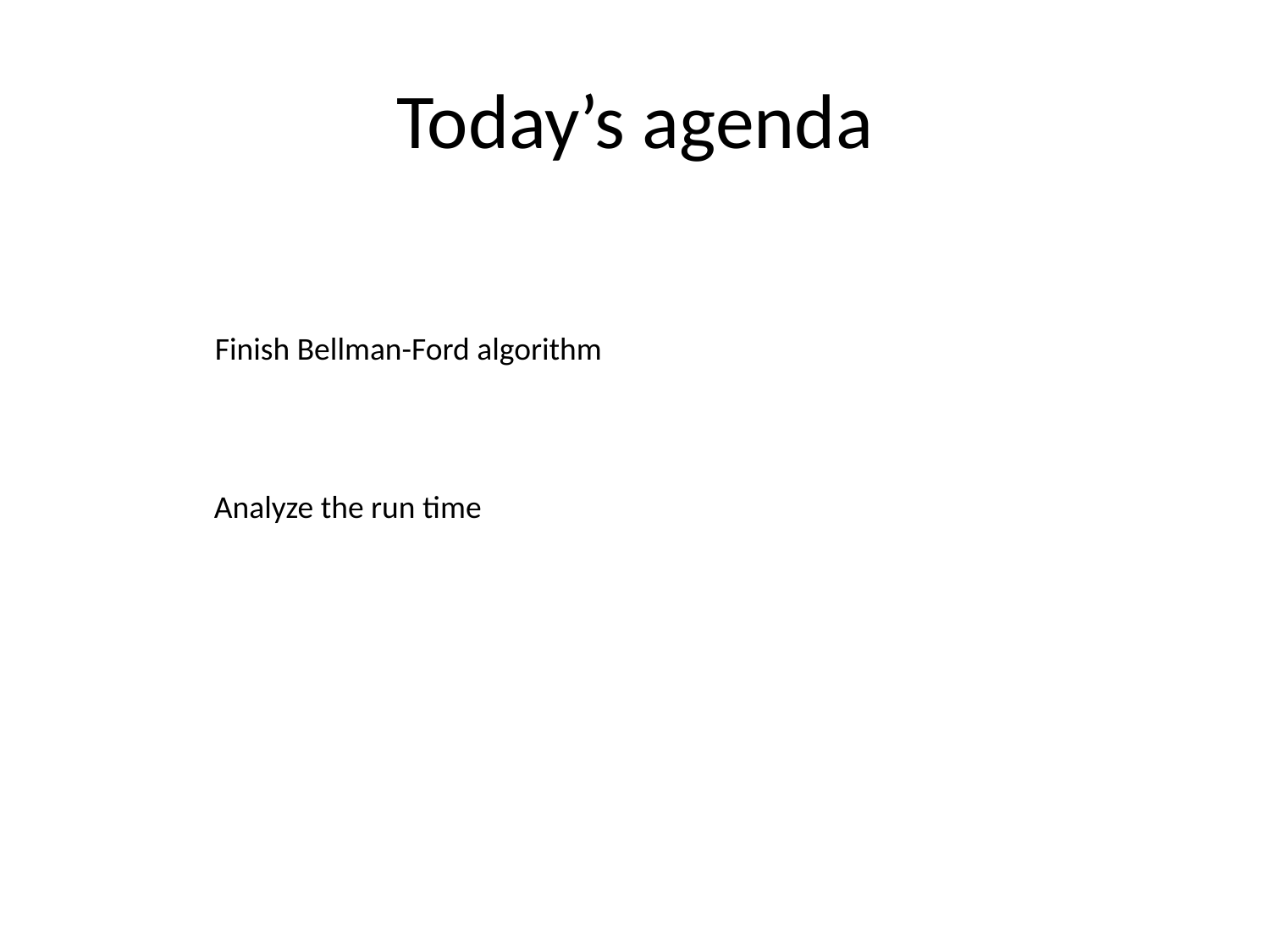

# Today’s agenda
Finish Bellman-Ford algorithm
Analyze the run time